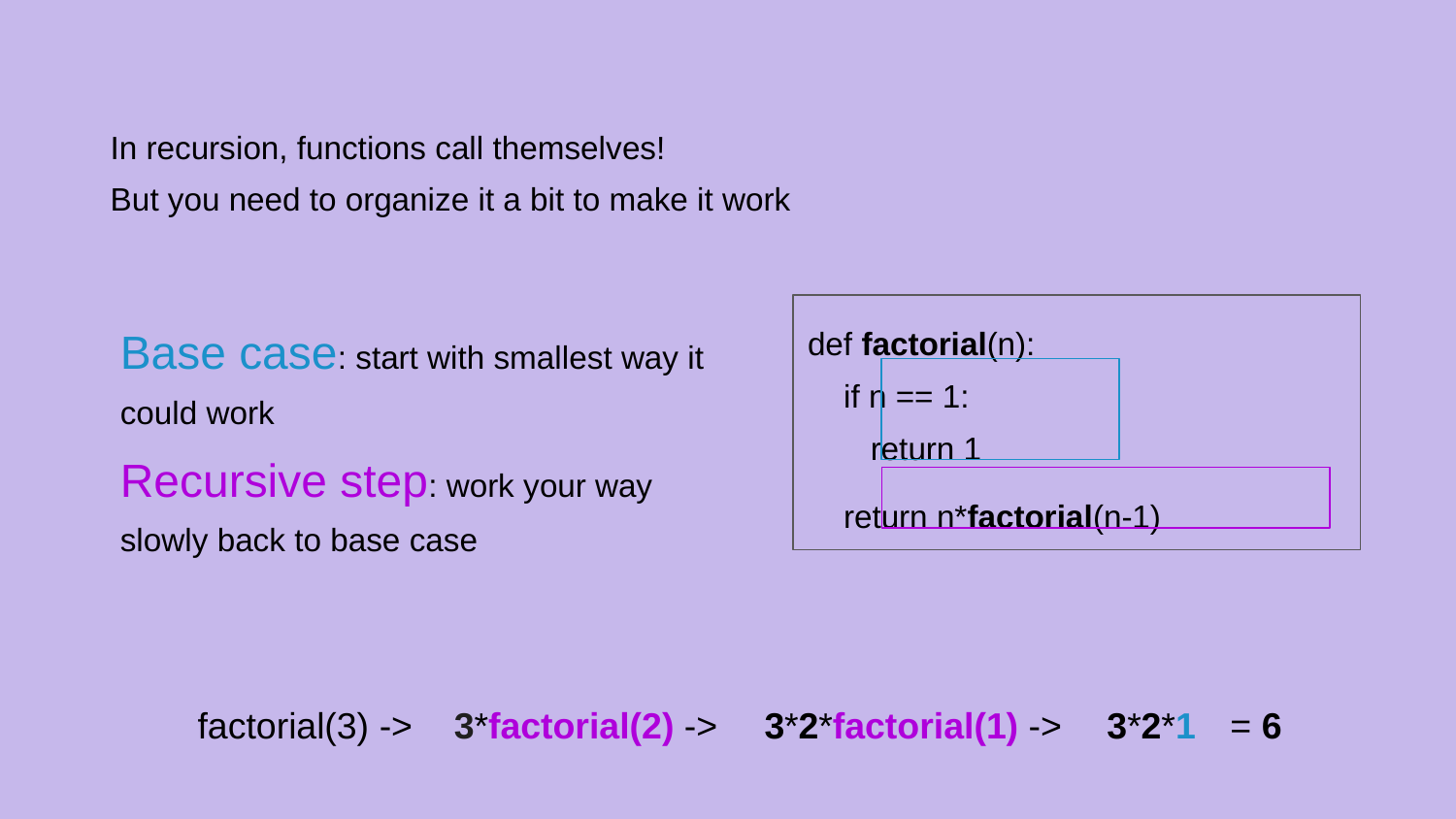

In recursion, functions call themselves!
But you need to organize it a bit to make it work
Base case: start with smallest way it could work
Recursive step: work your way slowly back to base case
def factorial(n):
    if n == 1:
       return 1

    return n*factorial(n-1)

factorial(3) ->
3*factorial(2) ->
3*2*factorial(1) ->
3*2*1
= 6